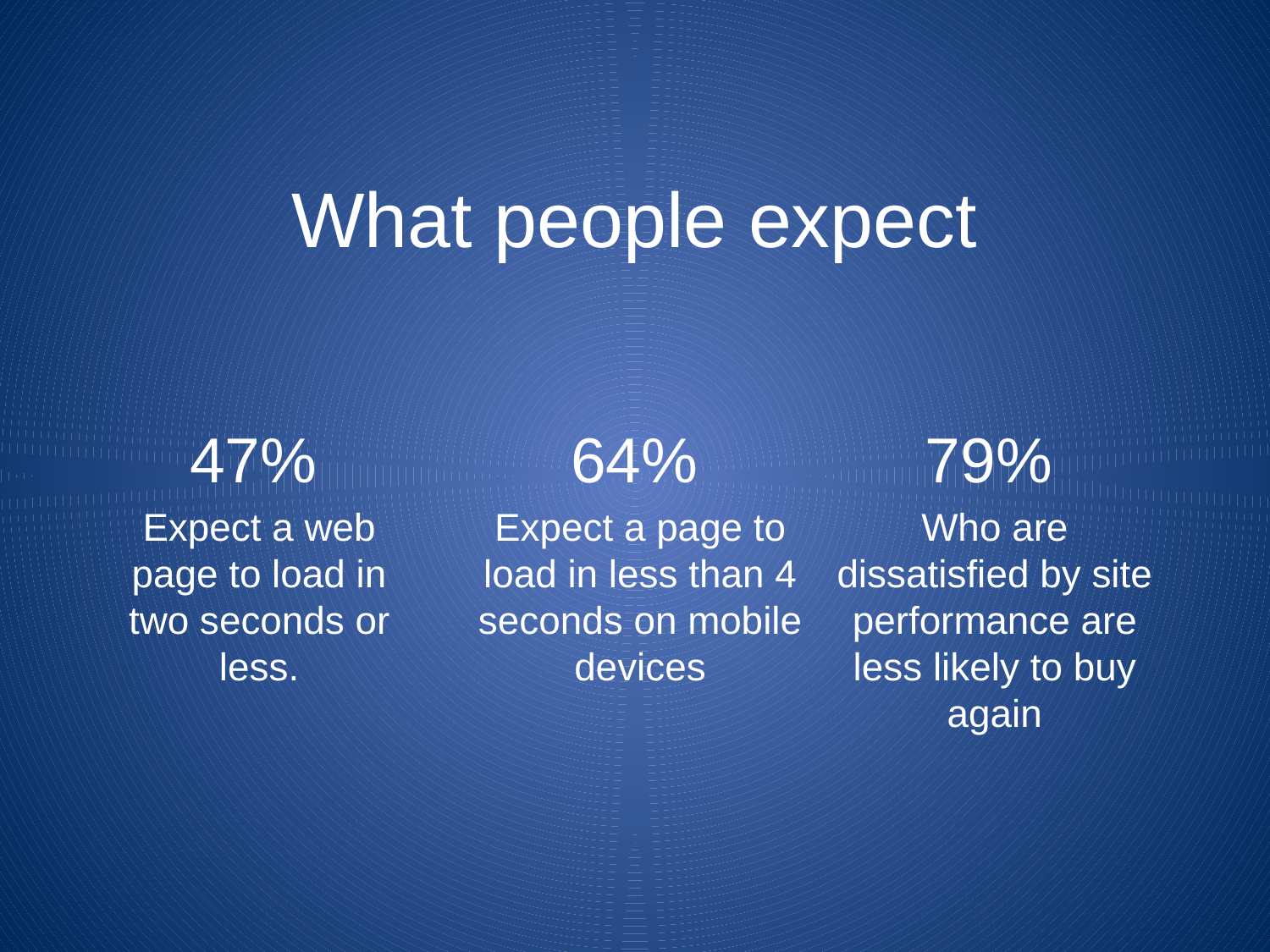

# What people expect
47%
Expect a web page to load in two seconds or less.

64%
Expect a page to load in less than 4 seconds on mobile devices

79%
Who are dissatisfied by site performance are less likely to buy again